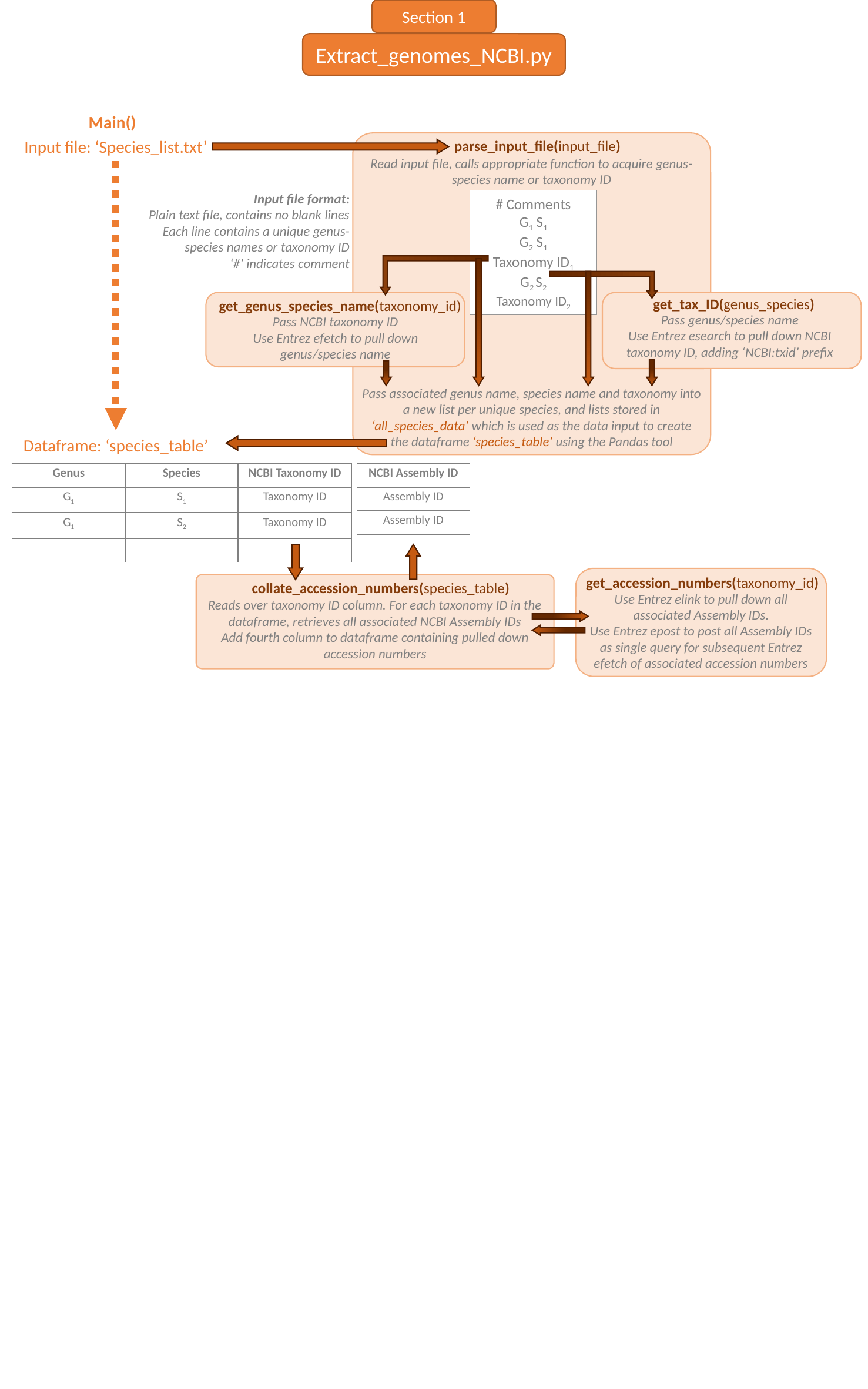

Section 1
Extract_genomes_NCBI.py
Main()
Input file: ‘Species_list.txt’
parse_input_file(input_file)

Read input file, calls appropriate function to acquire genus-species name or taxonomy ID

Input file format:
Plain text file, contains no blank lines
Each line contains a unique genus-species names or taxonomy ID
‘#’ indicates comment
# Comments
G1 S1
G2 S1
Taxonomy ID1
G2 S2
Taxonomy ID2

get_tax_ID(genus_species)

Pass genus/species name
Use Entrez esearch to pull down NCBI taxonomy ID, adding ‘NCBI:txid’ prefix
get_genus_species_name(taxonomy_id)

Pass NCBI taxonomy ID
Use Entrez efetch to pull down genus/species name

Pass associated genus name, species name and taxonomy into a new list per unique species, and lists stored in ‘all_species_data’ which is used as the data input to create the dataframe ‘species_table’ using the Pandas tool
Dataframe: ‘species_table’

| Genus | Species | NCBI Taxonomy ID |
| --- | --- | --- |
| G1 | S1 | Taxonomy ID |
| G1 | S2 | Taxonomy ID |
|  |  |  |
| NCBI Assembly ID |
| --- |
| Assembly ID |
| Assembly ID |
|  |

get_accession_numbers(taxonomy_id)

Use Entrez elink to pull down all associated Assembly IDs.
Use Entrez epost to post all Assembly IDs as single query for subsequent Entrez efetch of associated accession numbers
collate_accession_numbers(species_table)

Reads over taxonomy ID column. For each taxonomy ID in the dataframe, retrieves all associated NCBI Assembly IDs
Add fourth column to dataframe containing pulled down accession numbers